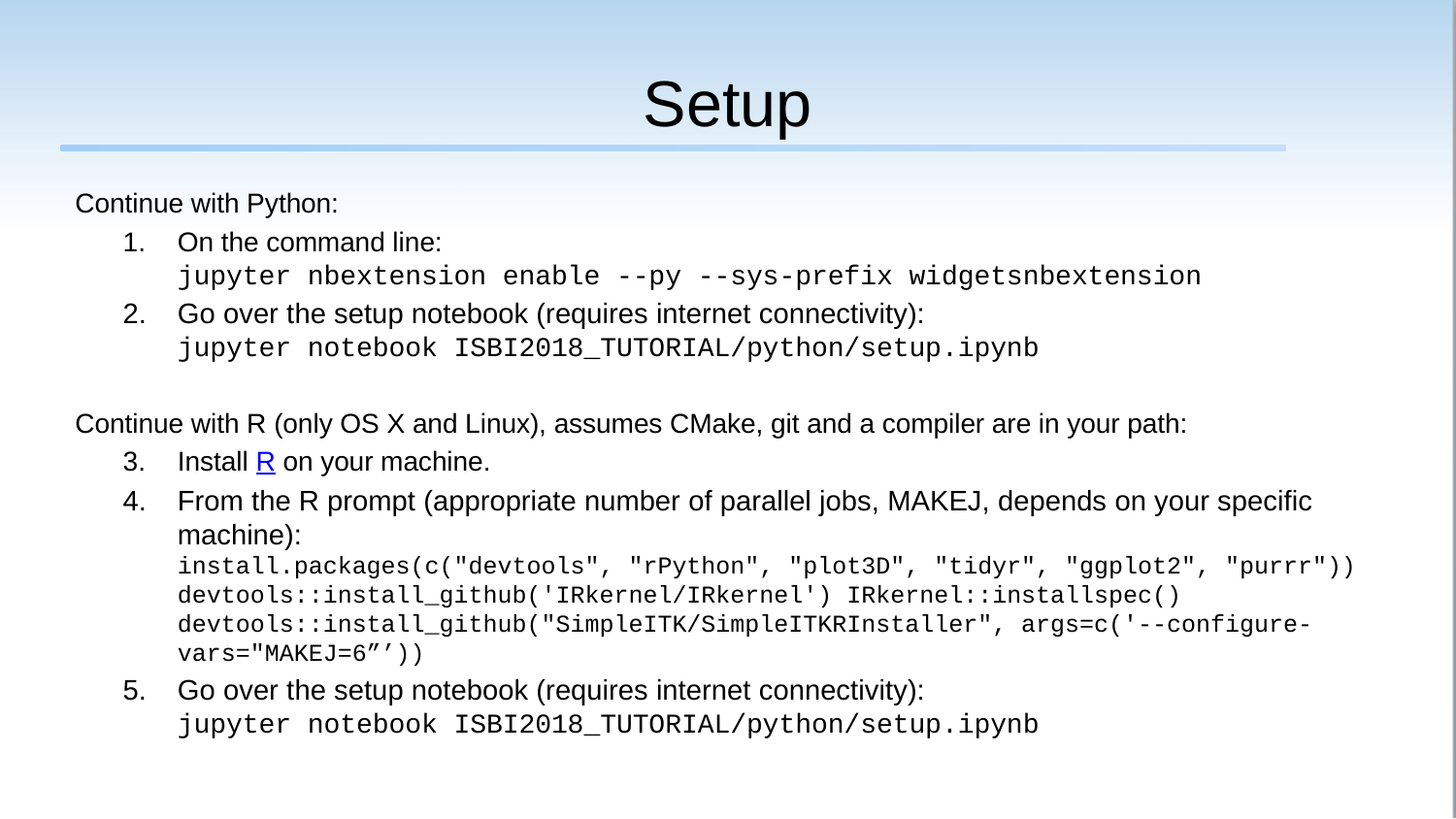

# Setup
Continue with Python:
On the command line:
jupyter nbextension enable --py --sys-prefix widgetsnbextension
Go over the setup notebook (requires internet connectivity):
jupyter notebook ISBI2018_TUTORIAL/python/setup.ipynb

Continue with R (only OS X and Linux), assumes CMake, git and a compiler are in your path:
Install R on your machine.
From the R prompt (appropriate number of parallel jobs, MAKEJ, depends on your specific machine):
install.packages(c("devtools", "rPython", "plot3D", "tidyr", "ggplot2", "purrr")) devtools::install_github('IRkernel/IRkernel') IRkernel::installspec() devtools::install_github("SimpleITK/SimpleITKRInstaller", args=c('--configure-vars="MAKEJ=6”’))
Go over the setup notebook (requires internet connectivity):
jupyter notebook ISBI2018_TUTORIAL/python/setup.ipynb